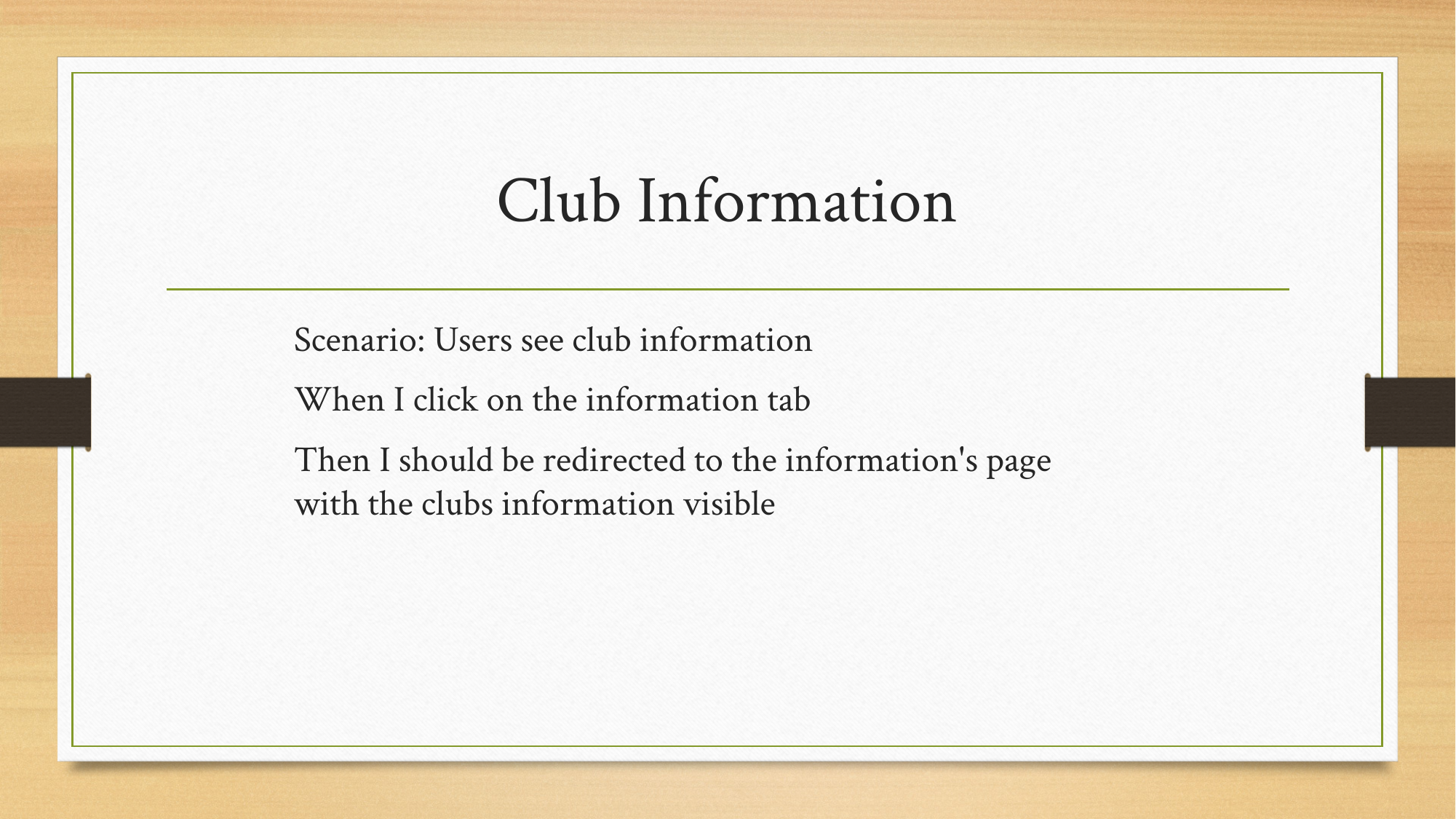

# Club Information
Scenario: Users see club information
When I click on the information tab
Then I should be redirected to the information's page with the clubs information visible